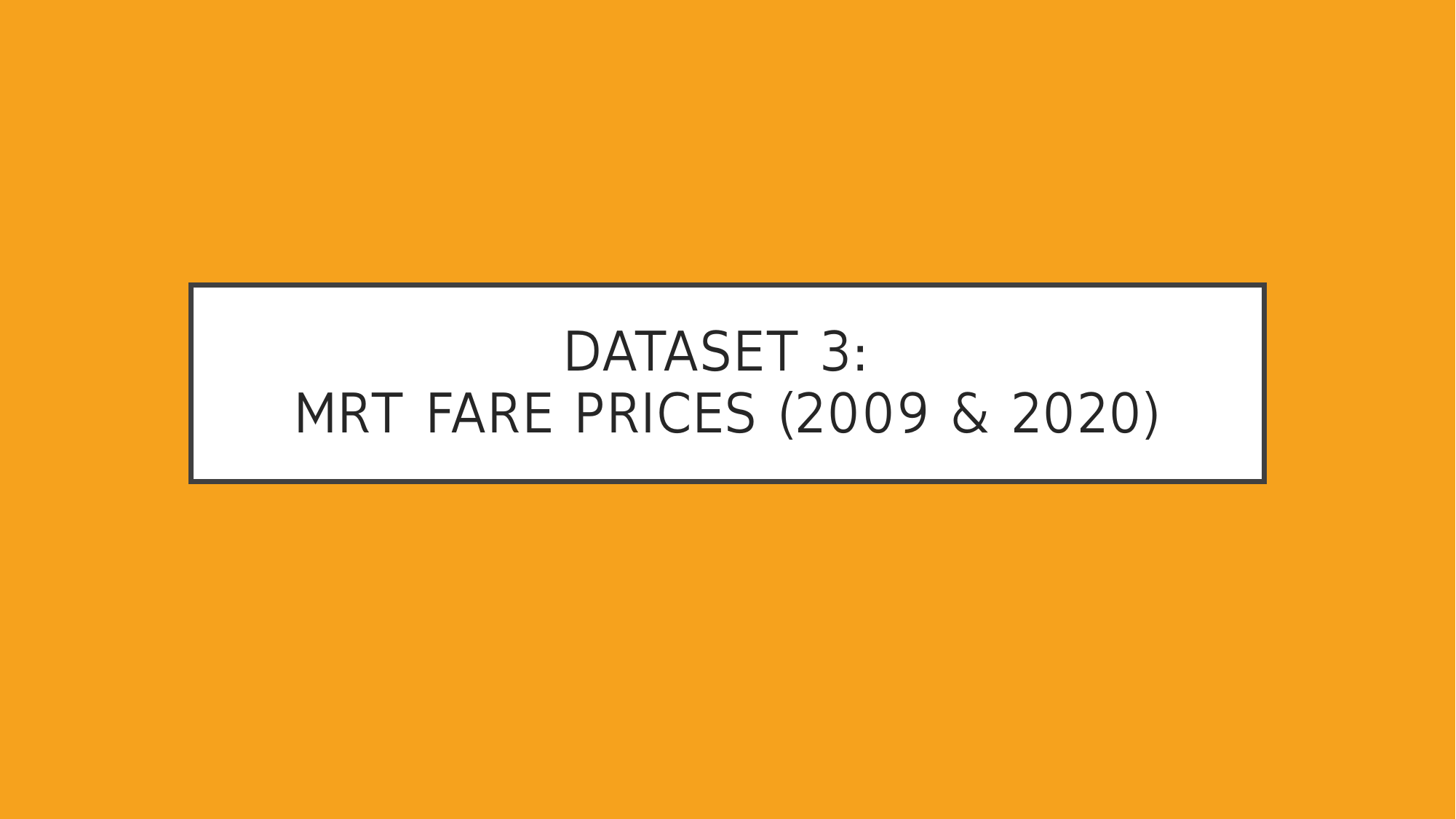

# Dataset 3: mrt fare prices (2009 & 2020)